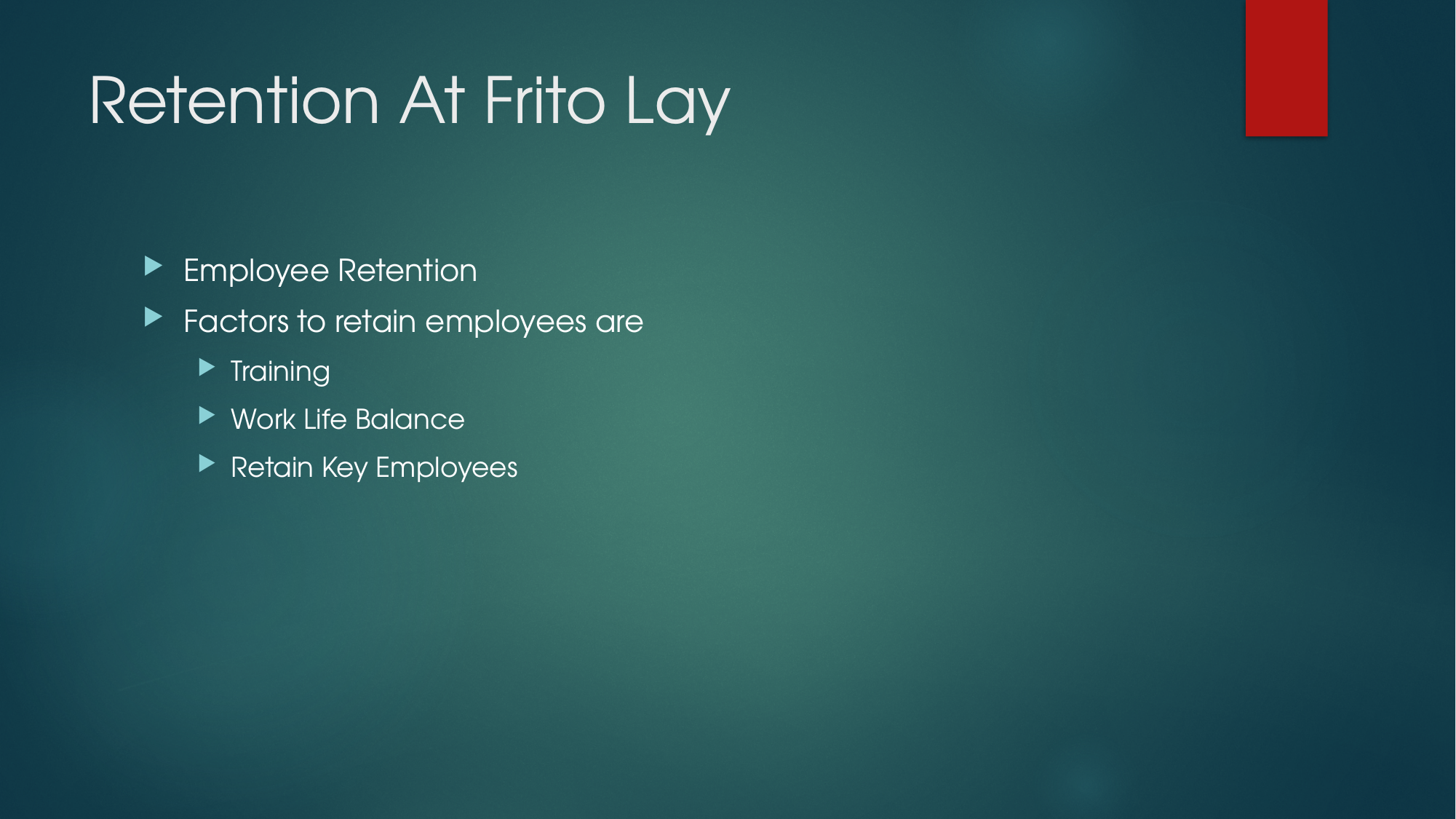

# Retention At Frito Lay
Employee Retention
Factors to retain employees are
Training
Work Life Balance
Retain Key Employees